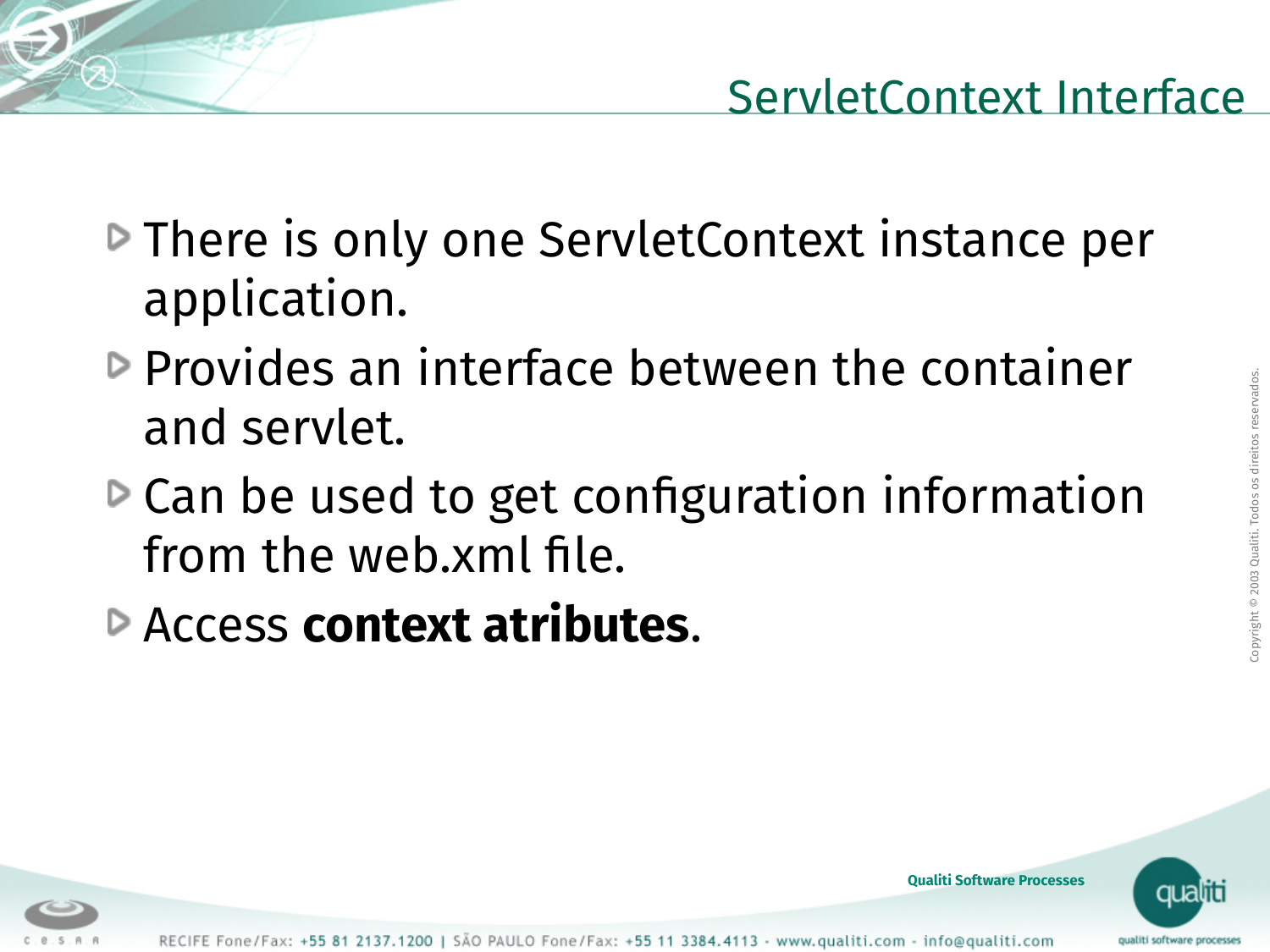

# ServletContext Interface
There is only one ServletContext instance per application.
Provides an interface between the container and servlet.
Can be used to get configuration information from the web.xml file.
Access context atributes.